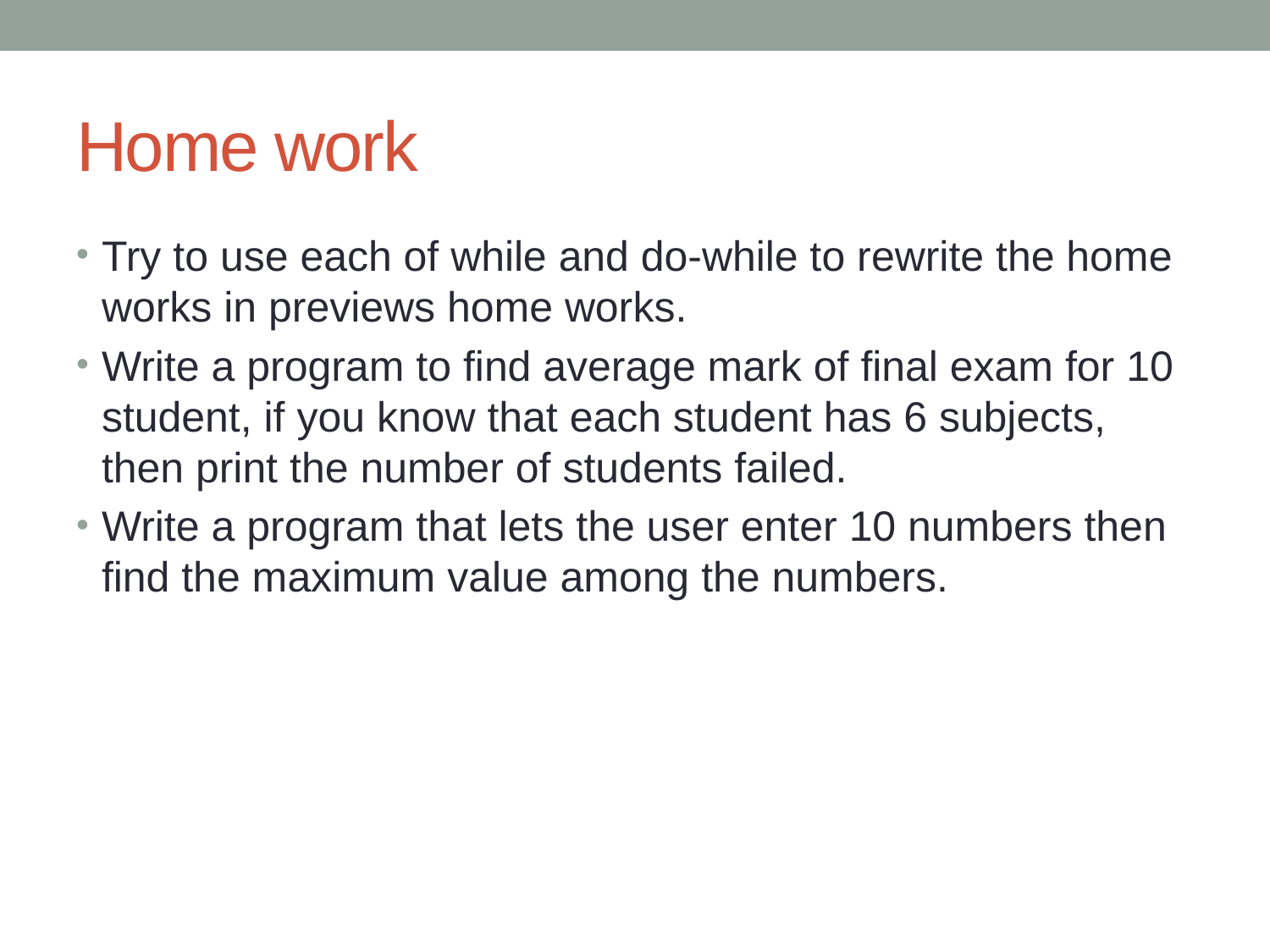

# Home work
Try to use each of while and do-while to rewrite the home works in previews home works.
Write a program to find average mark of final exam for 10 student, if you know that each student has 6 subjects, then print the number of students failed.
Write a program that lets the user enter 10 numbers then find the maximum value among the numbers.